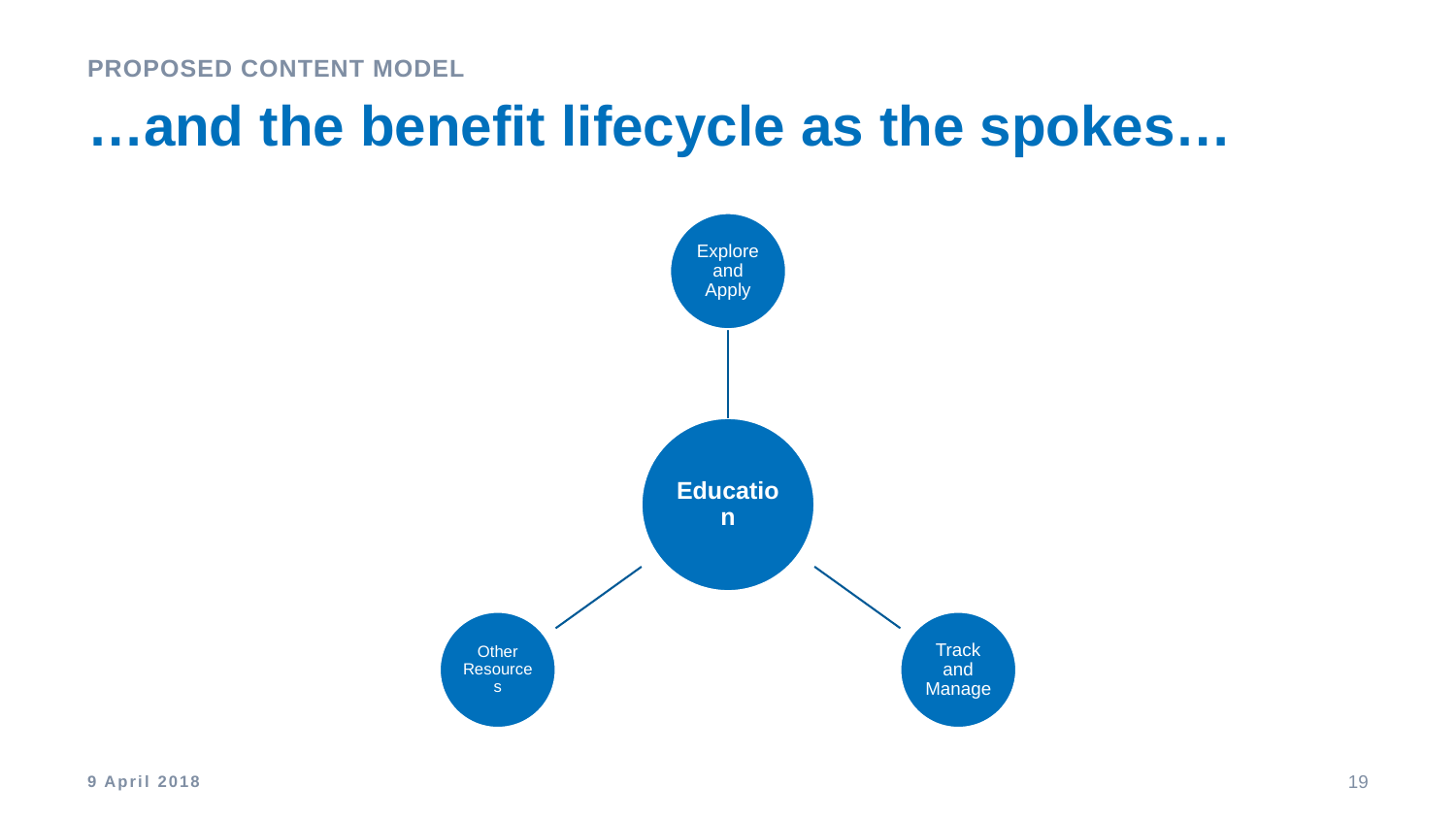

Proposed content model
# …and the benefit lifecycle as the spokes…
Education
Explore and Apply
Track and Manage
Other Resources
9 April 2018

19